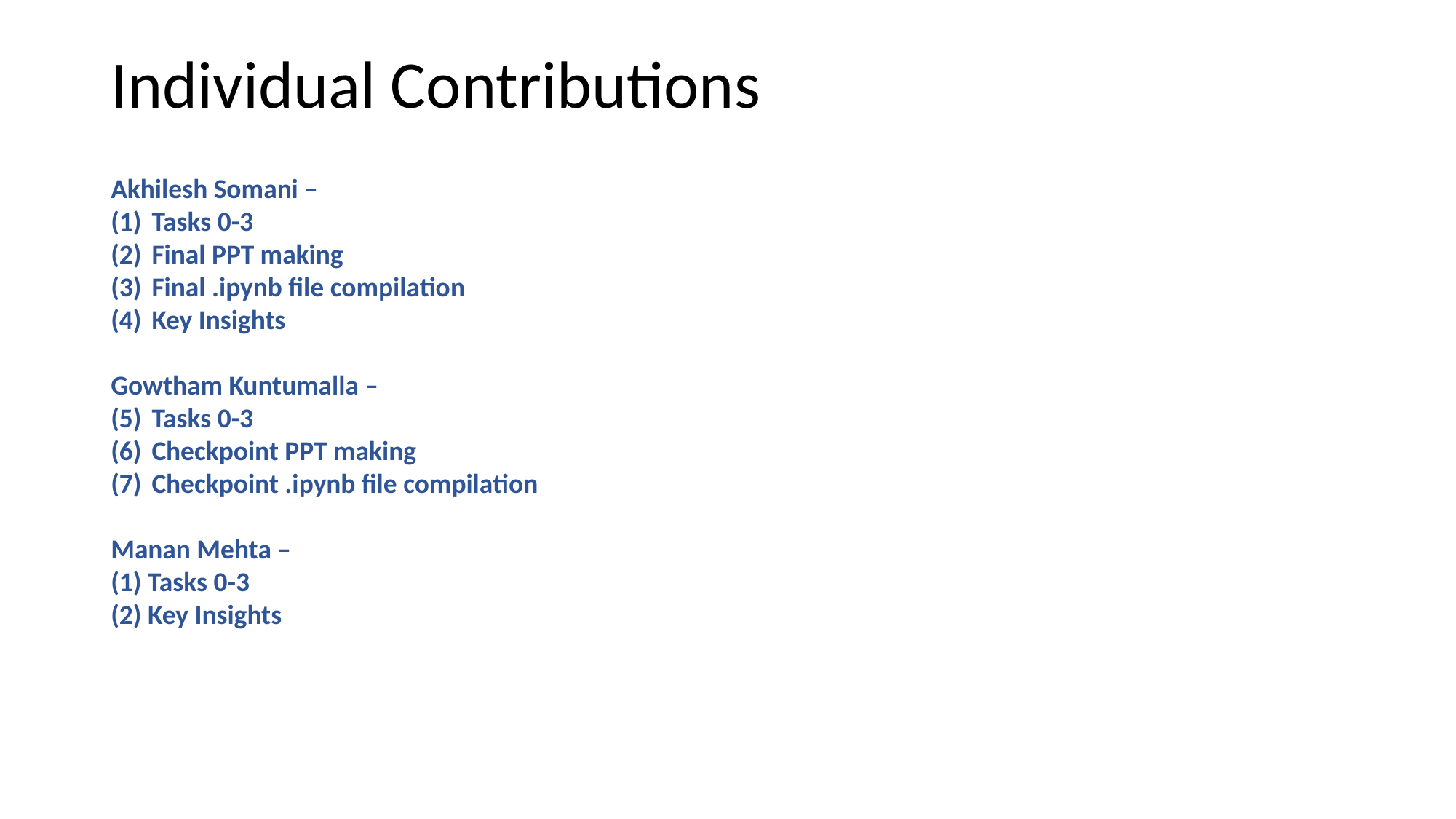

Individual Contributions
Akhilesh Somani –
Tasks 0-3
Final PPT making
Final .ipynb file compilation
Key Insights

Gowtham Kuntumalla –
Tasks 0-3
Checkpoint PPT making
Checkpoint .ipynb file compilation

Manan Mehta –
(1) Tasks 0-3
(2) Key Insights